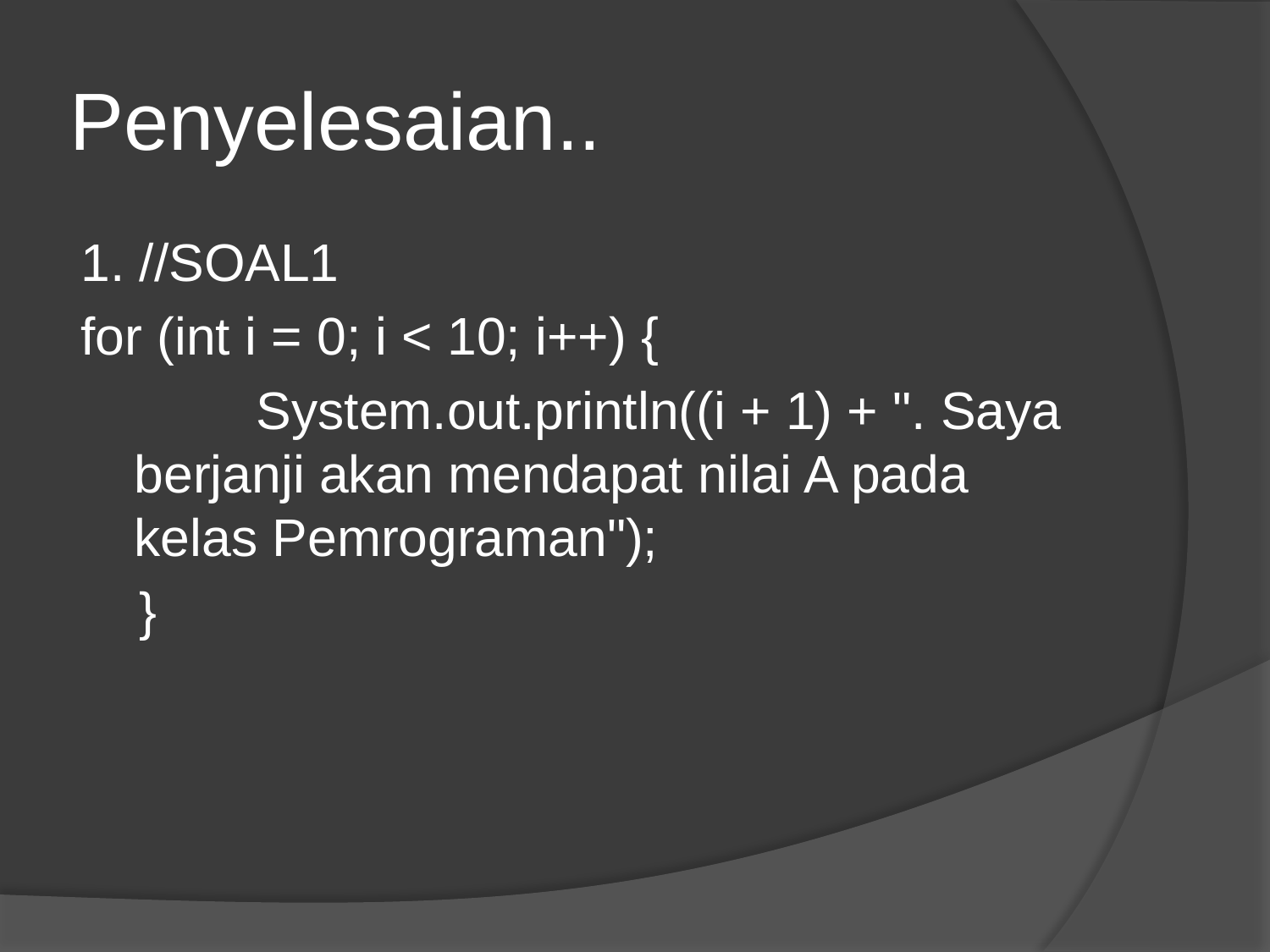

# Penyelesaian..
1. //SOAL1
for (int i = 0; i < 10; i++) {
            System.out.println((i + 1) + ". Saya berjanji akan mendapat nilai A pada kelas Pemrograman");
    }